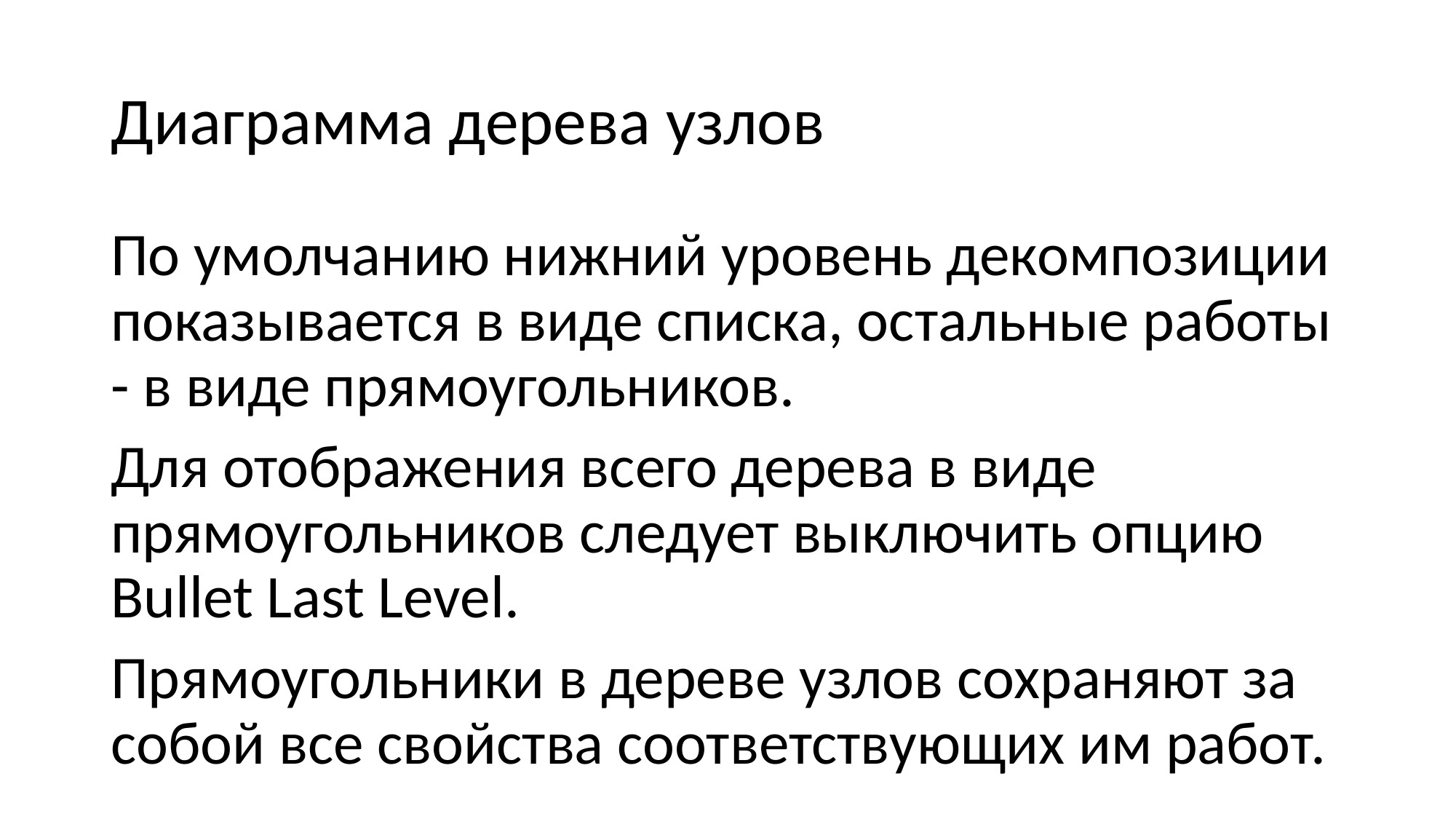

Диаграмма дерева узлов
По умолчанию нижний уровень декомпозиции показывается в виде списка, остальные работы - в виде прямоугольников.
Для отображения всего дерева в виде прямоугольников следует выключить опцию Bullet Last Level.
Прямоугольники в дереве узлов сохраняют за собой все свойства соответствующих им работ.